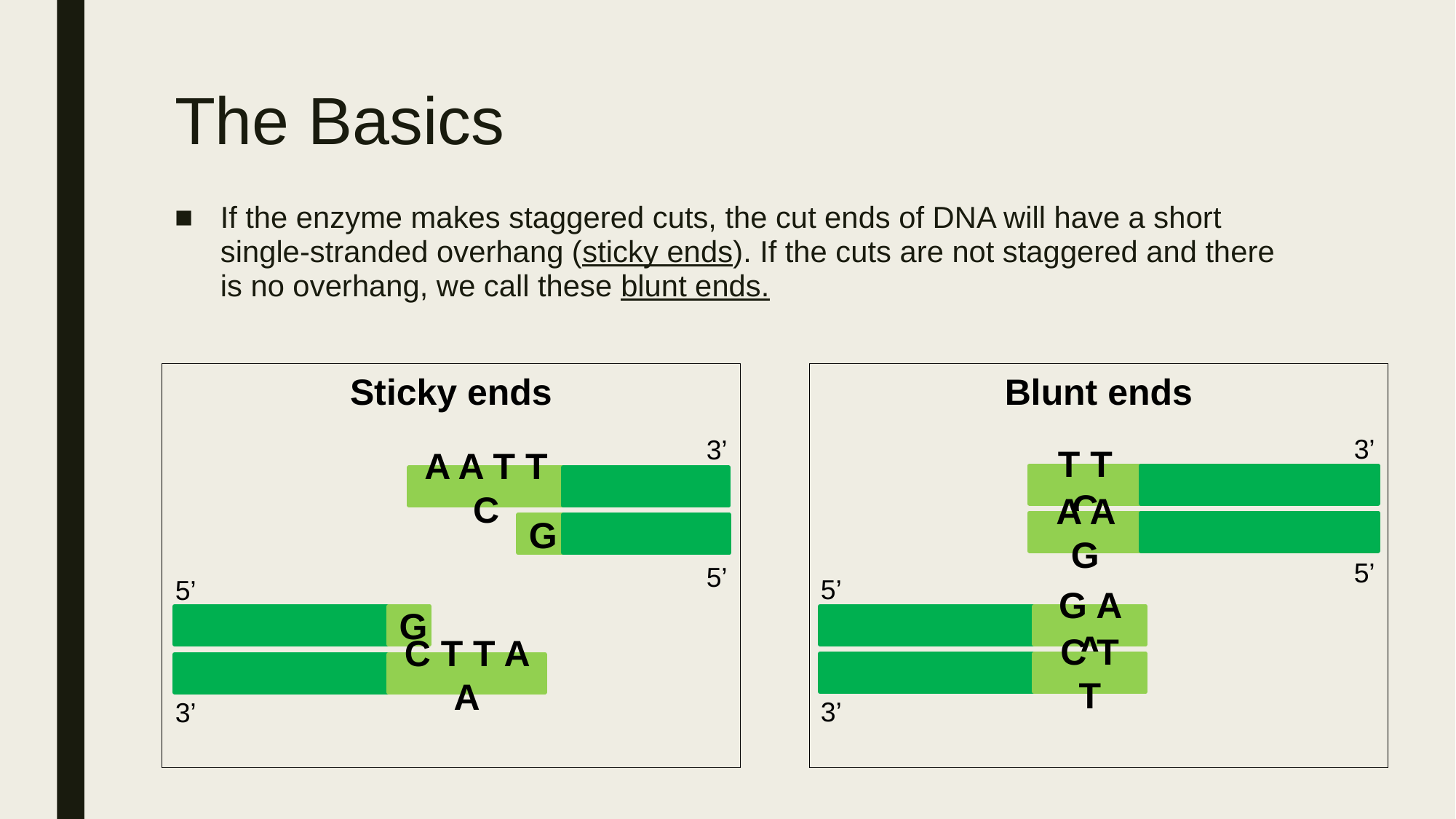

# The Basics
If the enzyme makes staggered cuts, the cut ends of DNA will have a short single-stranded overhang (sticky ends). If the cuts are not staggered and there is no overhang, we call these blunt ends.

Sticky ends

Blunt ends

3’
3’
A A T T C

G

5’
T T C

A A G

5’
5’
5’
G

C T T A A
3’

G A A

C T T
3’